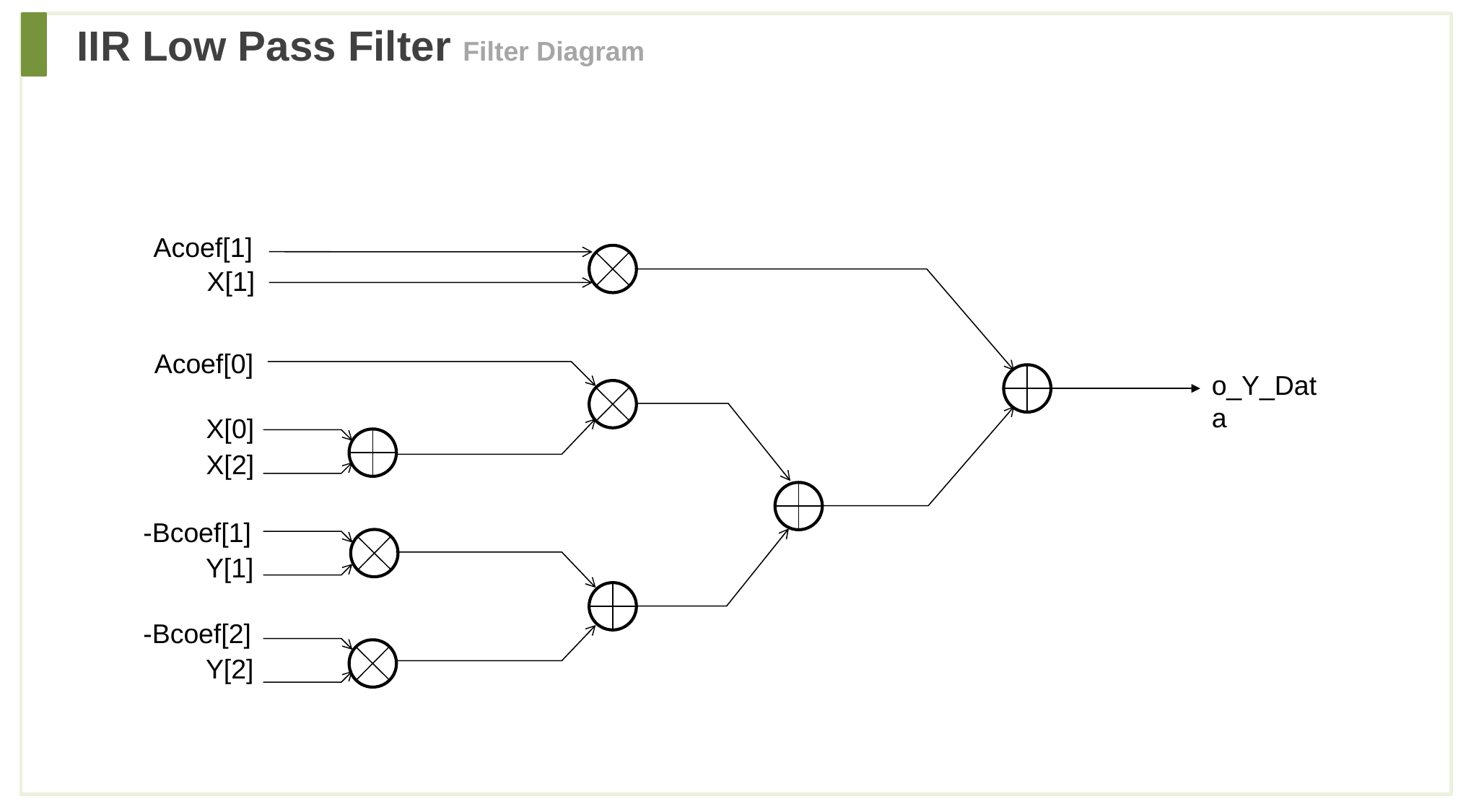

IIR Low Pass Filter Filter Diagram

Acoef[1]

X[1]

Acoef[0]

X[0]
c

X[2]

-Bcoef[1]

Y[1]

-Bcoef[2]

Y[2]

o_Y_Data